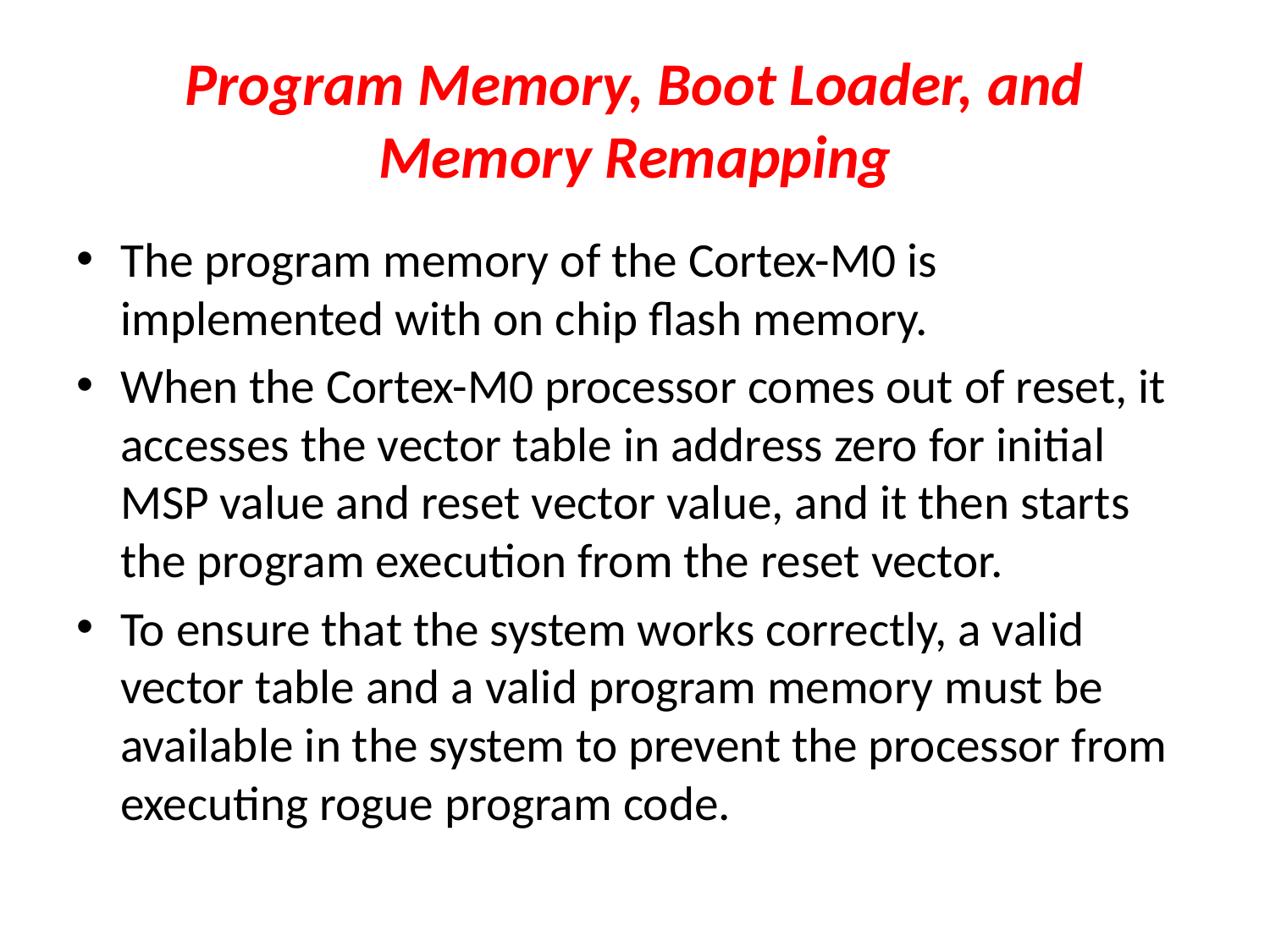

# Program Memory, Boot Loader, and Memory Remapping
The program memory of the Cortex-M0 is implemented with on chip flash memory.
When the Cortex-M0 processor comes out of reset, it accesses the vector table in address zero for initial MSP value and reset vector value, and it then starts the program execution from the reset vector.
To ensure that the system works correctly, a valid vector table and a valid program memory must be available in the system to prevent the processor from executing rogue program code.